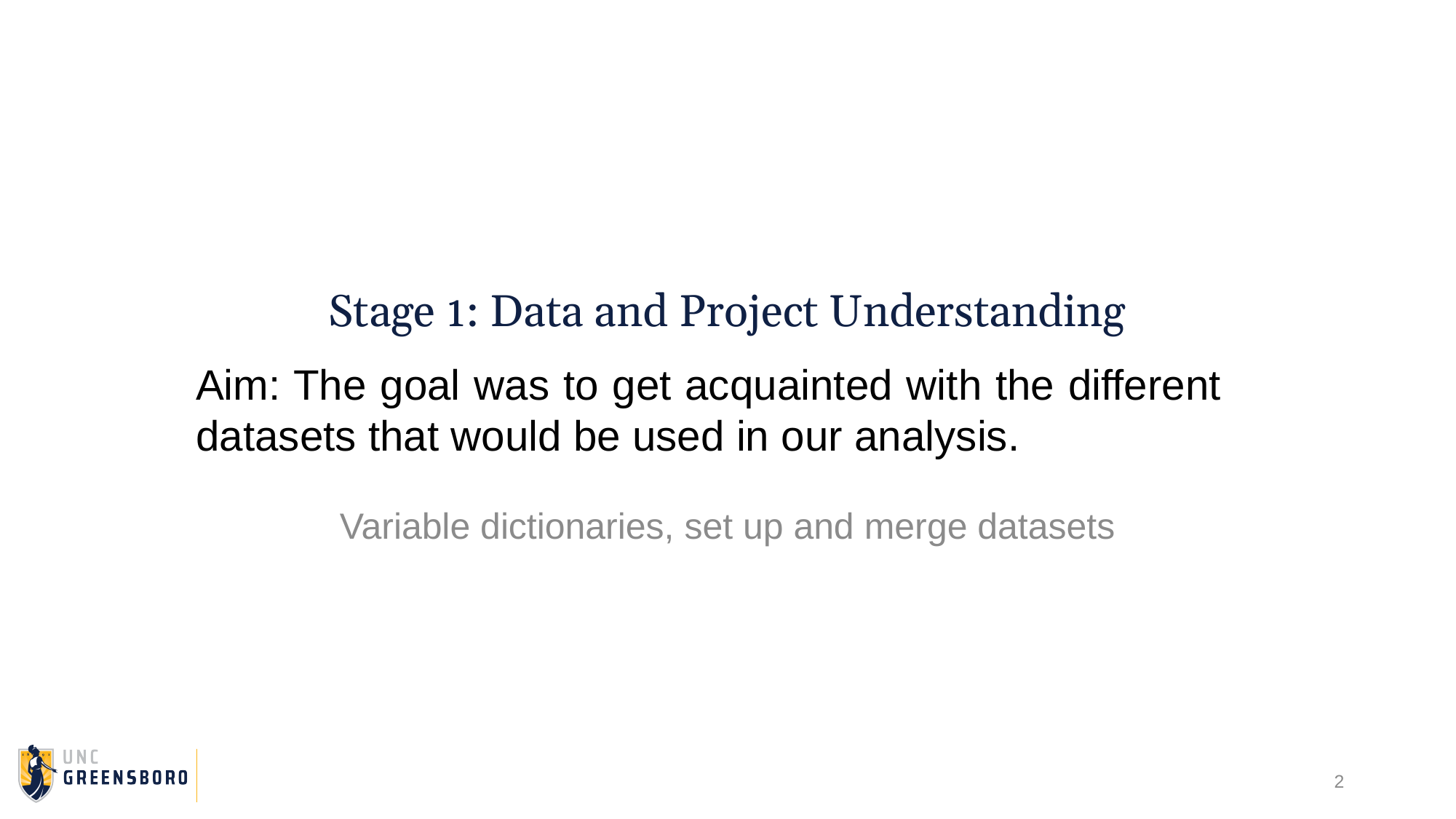

# Stage 1: Data and Project Understanding
Aim: The goal was to get acquainted with the different 	datasets that would be used in our analysis.
Variable dictionaries, set up and merge datasets
2